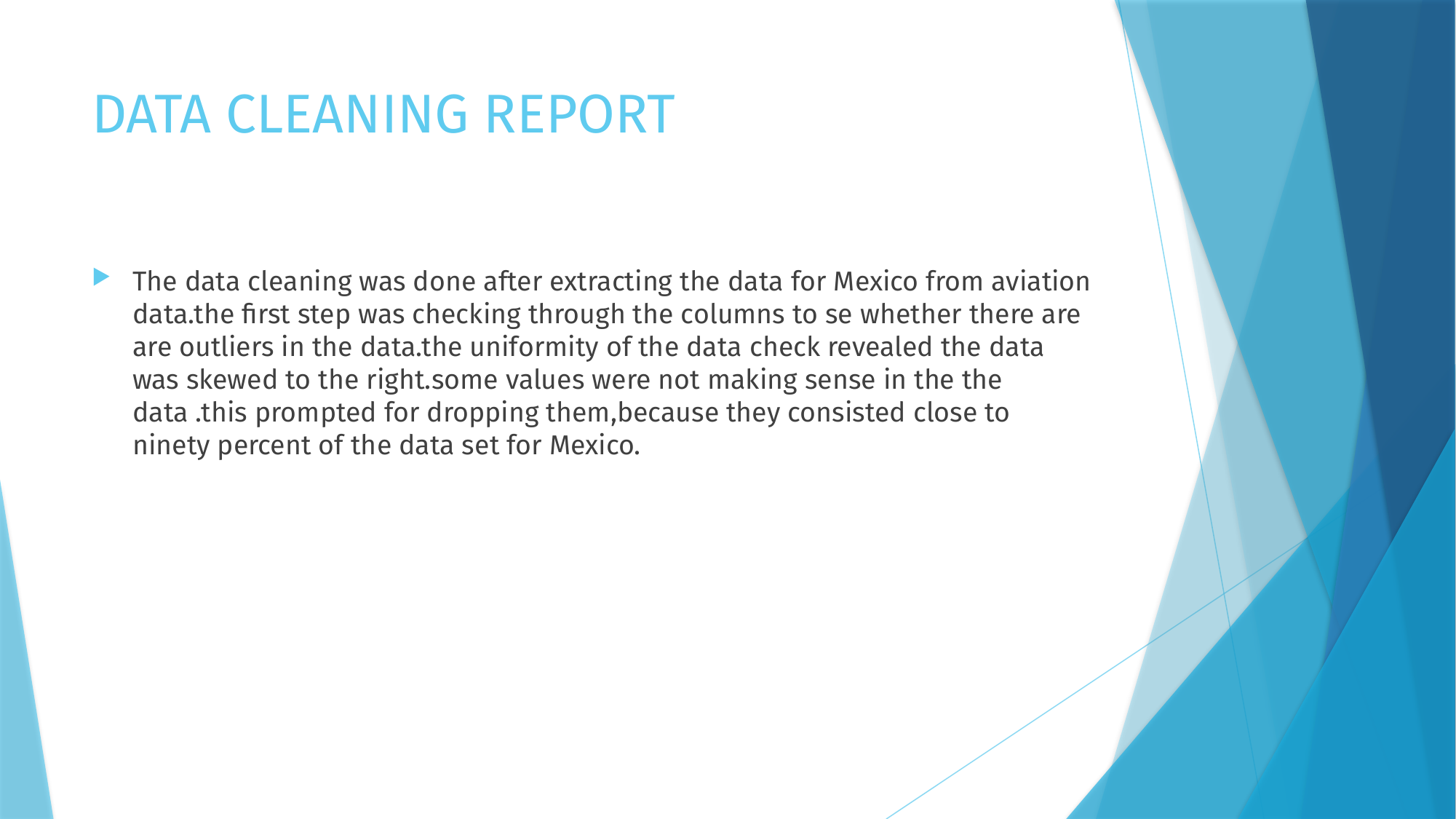

# DATA CLEANING REPORT
The data cleaning was done after extracting the data for Mexico from aviation data.the first step was checking through the columns to se whether there are are outliers in the data.the uniformity of the data check revealed the data was skewed to the right.some values were not making sense in the the data .this prompted for dropping them,because they consisted close to ninety percent of the data set for Mexico.